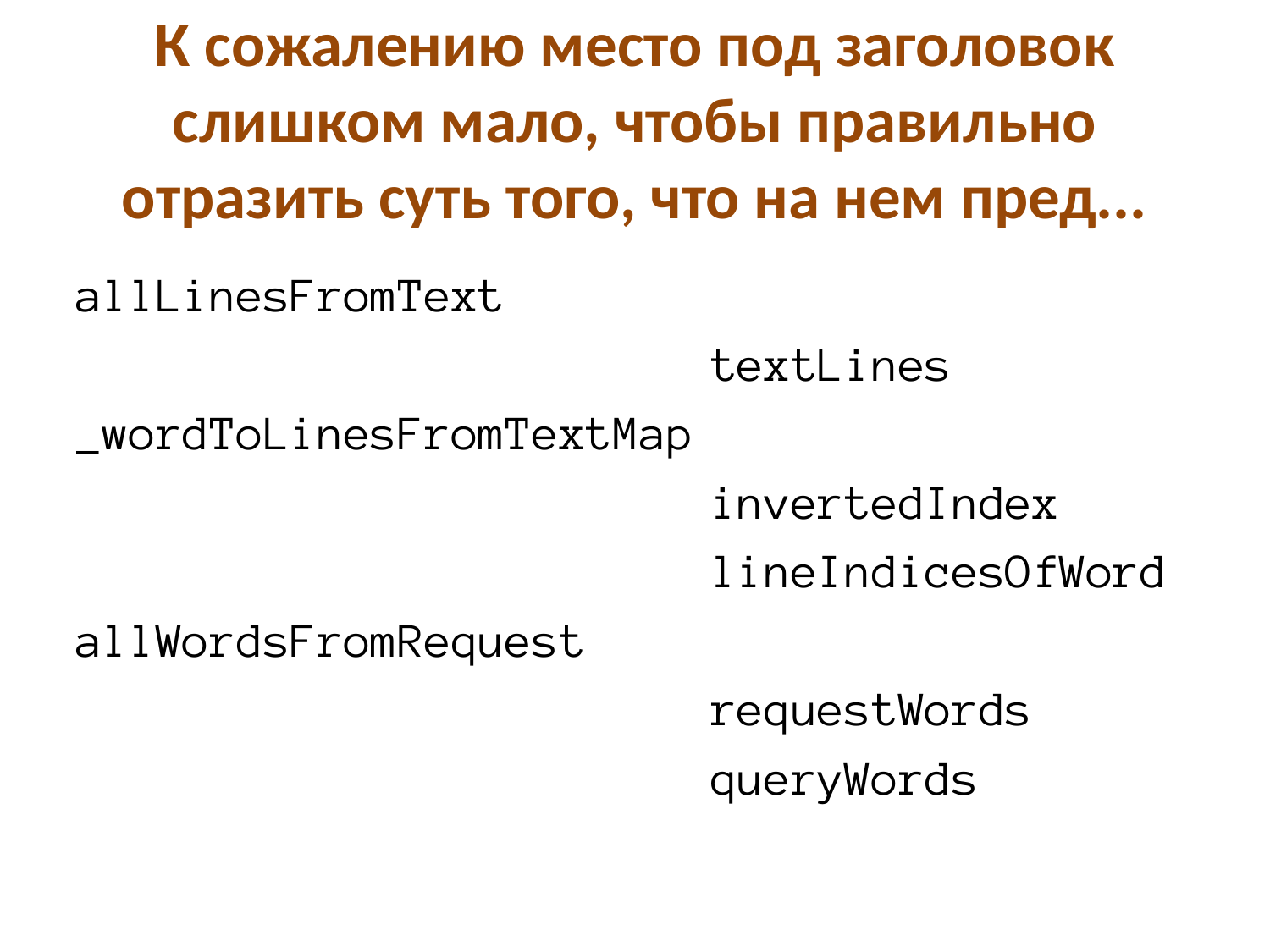

# К сожалению место под заголовок слишком мало, чтобы правильно отразить суть того, что на нем пред...
allLinesFromText
					textLines
_wordToLinesFromTextMap
					invertedIndex
					lineIndicesOfWord
allWordsFromRequest
					requestWords
					queryWords